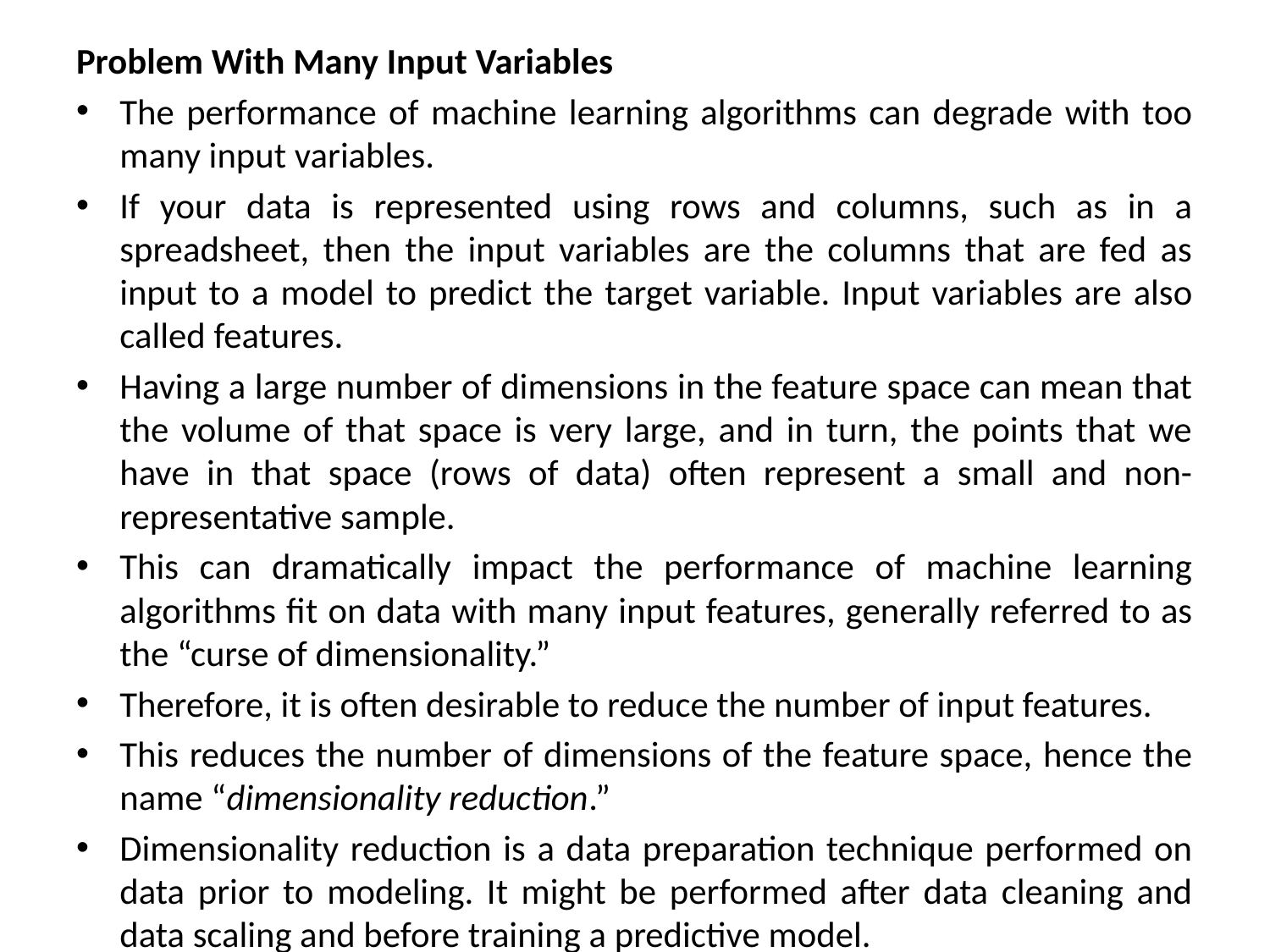

Problem With Many Input Variables
The performance of machine learning algorithms can degrade with too many input variables.
If your data is represented using rows and columns, such as in a spreadsheet, then the input variables are the columns that are fed as input to a model to predict the target variable. Input variables are also called features.
Having a large number of dimensions in the feature space can mean that the volume of that space is very large, and in turn, the points that we have in that space (rows of data) often represent a small and non-representative sample.
This can dramatically impact the performance of machine learning algorithms fit on data with many input features, generally referred to as the “curse of dimensionality.”
Therefore, it is often desirable to reduce the number of input features.
This reduces the number of dimensions of the feature space, hence the name “dimensionality reduction.”
Dimensionality reduction is a data preparation technique performed on data prior to modeling. It might be performed after data cleaning and data scaling and before training a predictive model.